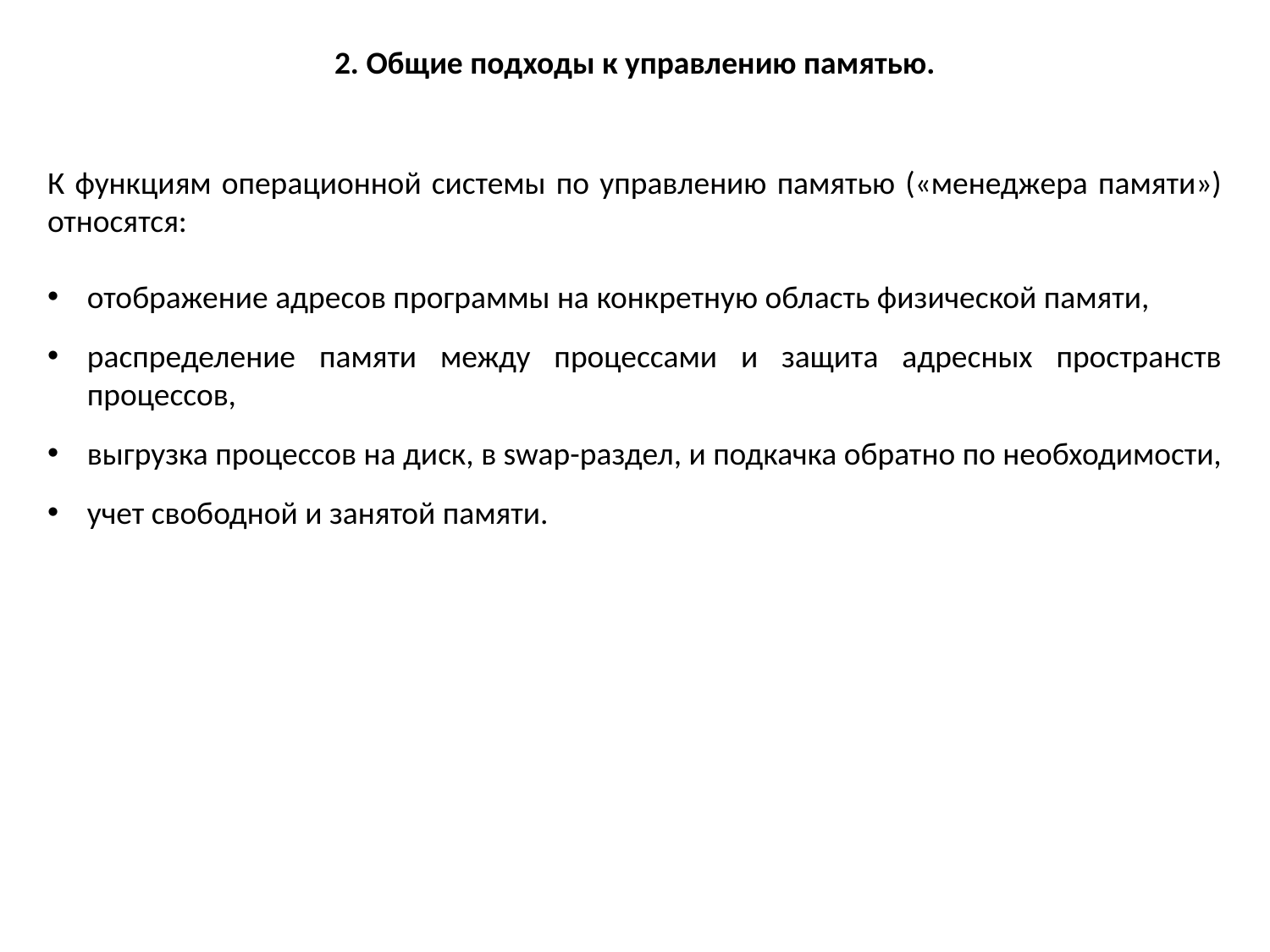

2. Общие подходы к управлению памятью.
К функциям операционной системы по управлению памятью («менеджера памяти») относятся:

отображение адресов программы на конкретную область физической памяти,
распределение памяти между процессами и защита адресных пространств процессов,
выгрузка процессов на диск, в swap-раздел, и подкачка обратно по необходимости,
учет свободной и занятой памяти.